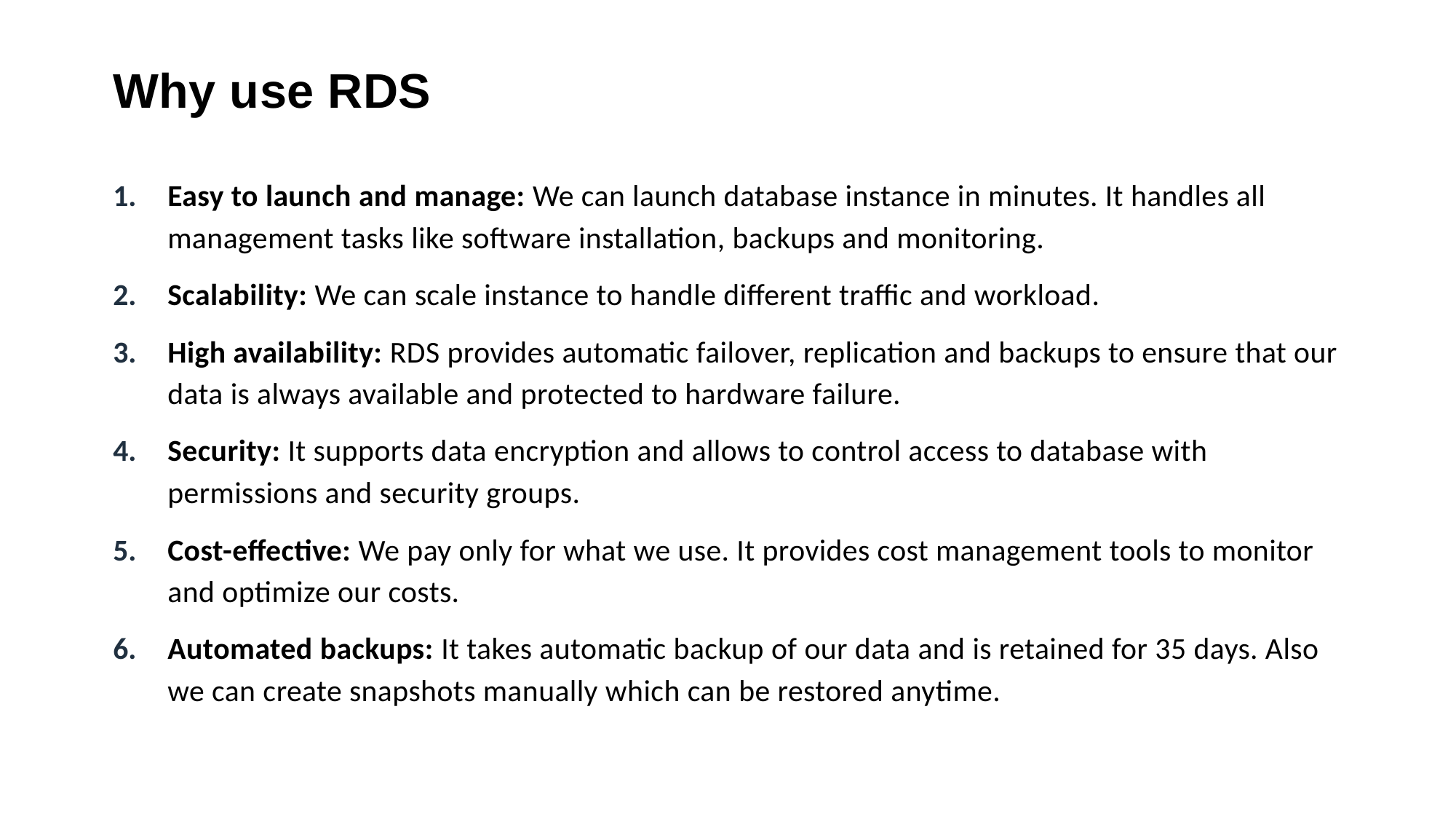

Why use RDS
Easy to launch and manage: We can launch database instance in minutes. It handles all management tasks like software installation, backups and monitoring.
Scalability: We can scale instance to handle different traffic and workload.
High availability: RDS provides automatic failover, replication and backups to ensure that our data is always available and protected to hardware failure.
Security: It supports data encryption and allows to control access to database with permissions and security groups.
Cost-effective: We pay only for what we use. It provides cost management tools to monitor and optimize our costs.
Automated backups: It takes automatic backup of our data and is retained for 35 days. Also we can create snapshots manually which can be restored anytime.